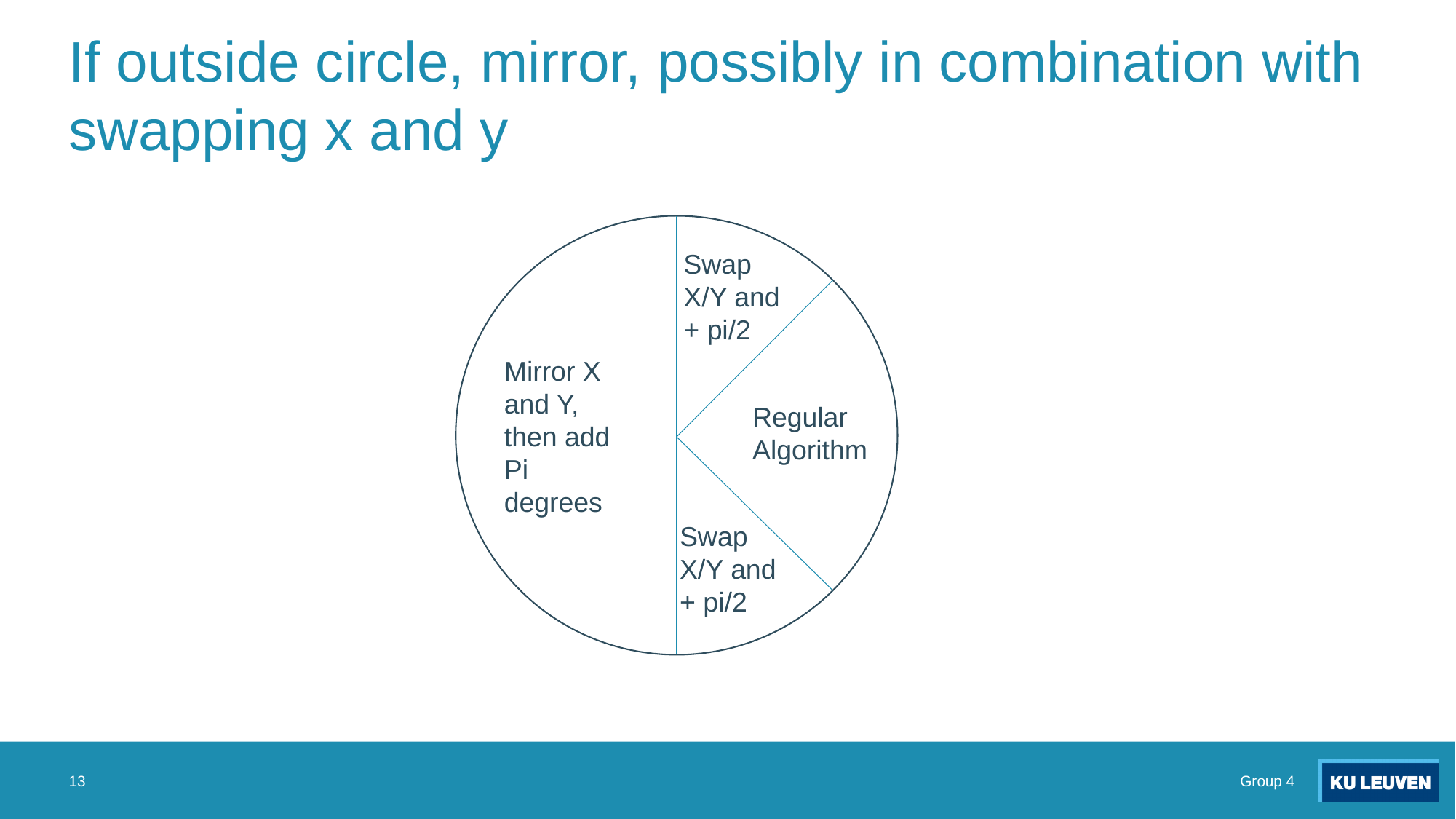

# If outside circle, mirror, possibly in combination with swapping x and y

Swap X/Y and + pi/2
Mirror X and Y, then add Pi degrees
Regular Algorithm
Swap X/Y and + pi/2
13
Group 4